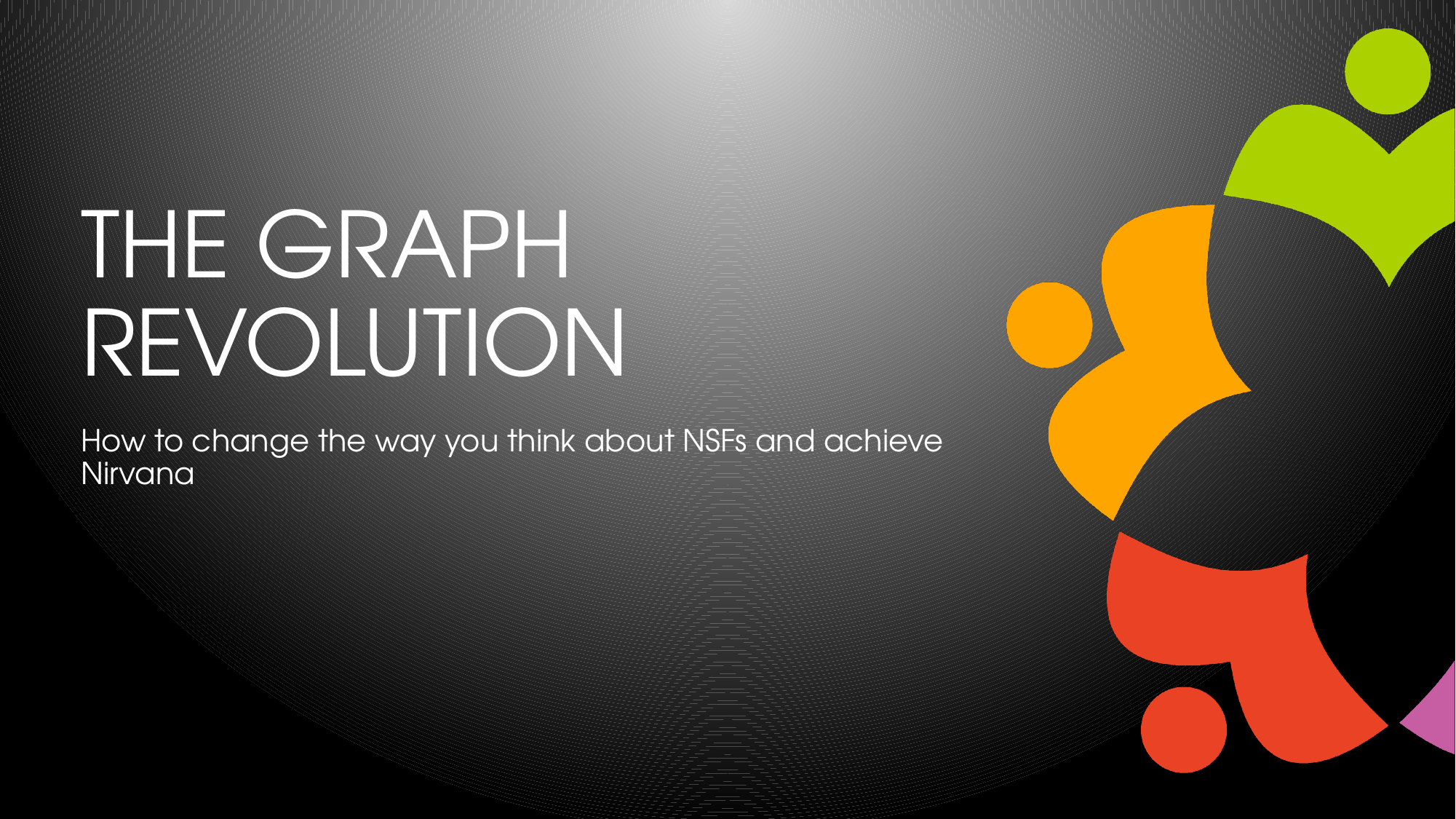

# The Graph revolution
How to change the way you think about NSFs and achieve Nirvana